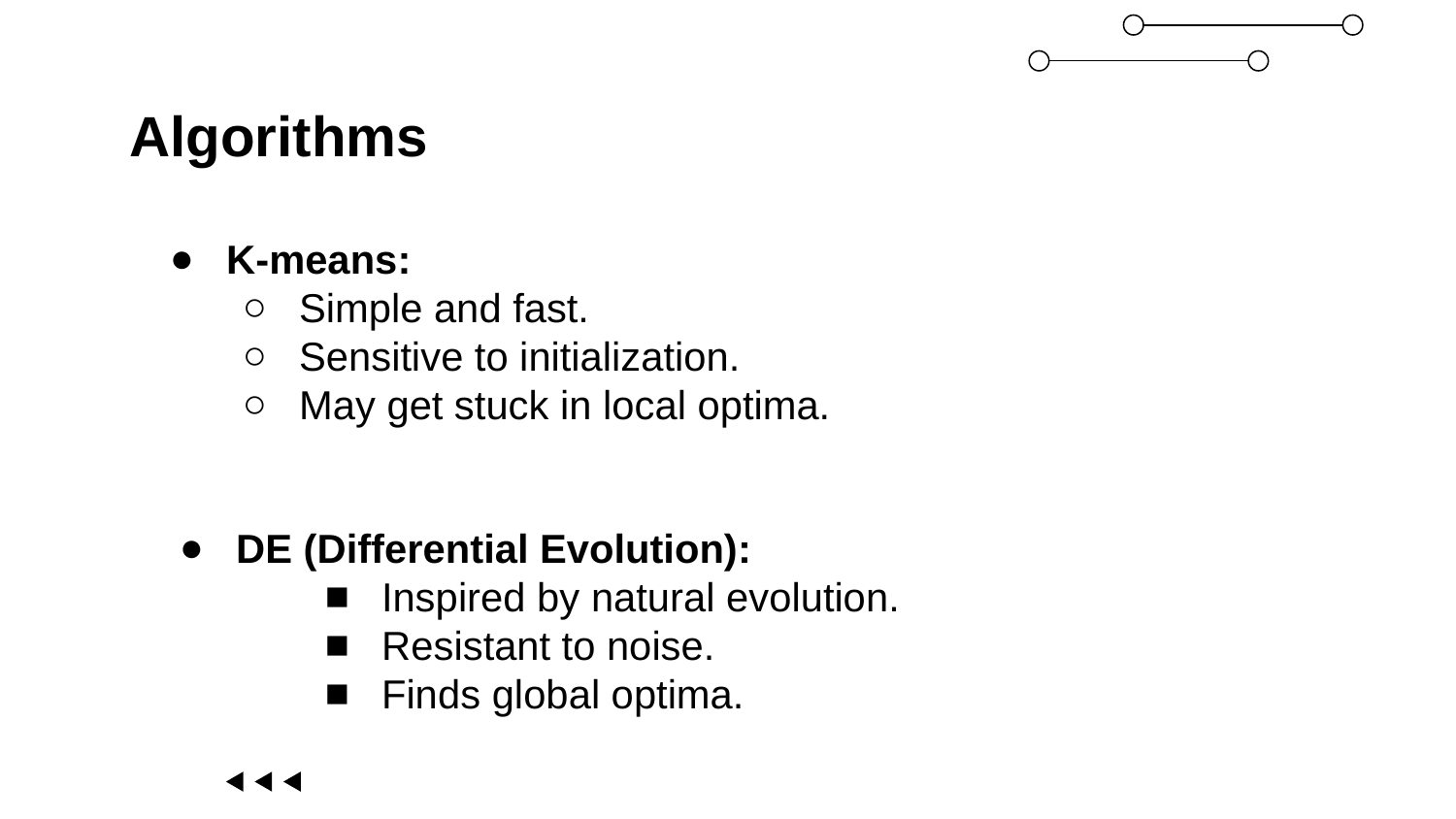

# Algorithms
K-means:
Simple and fast.
Sensitive to initialization.
May get stuck in local optima.
DE (Differential Evolution):
Inspired by natural evolution.
Resistant to noise.
Finds global optima.